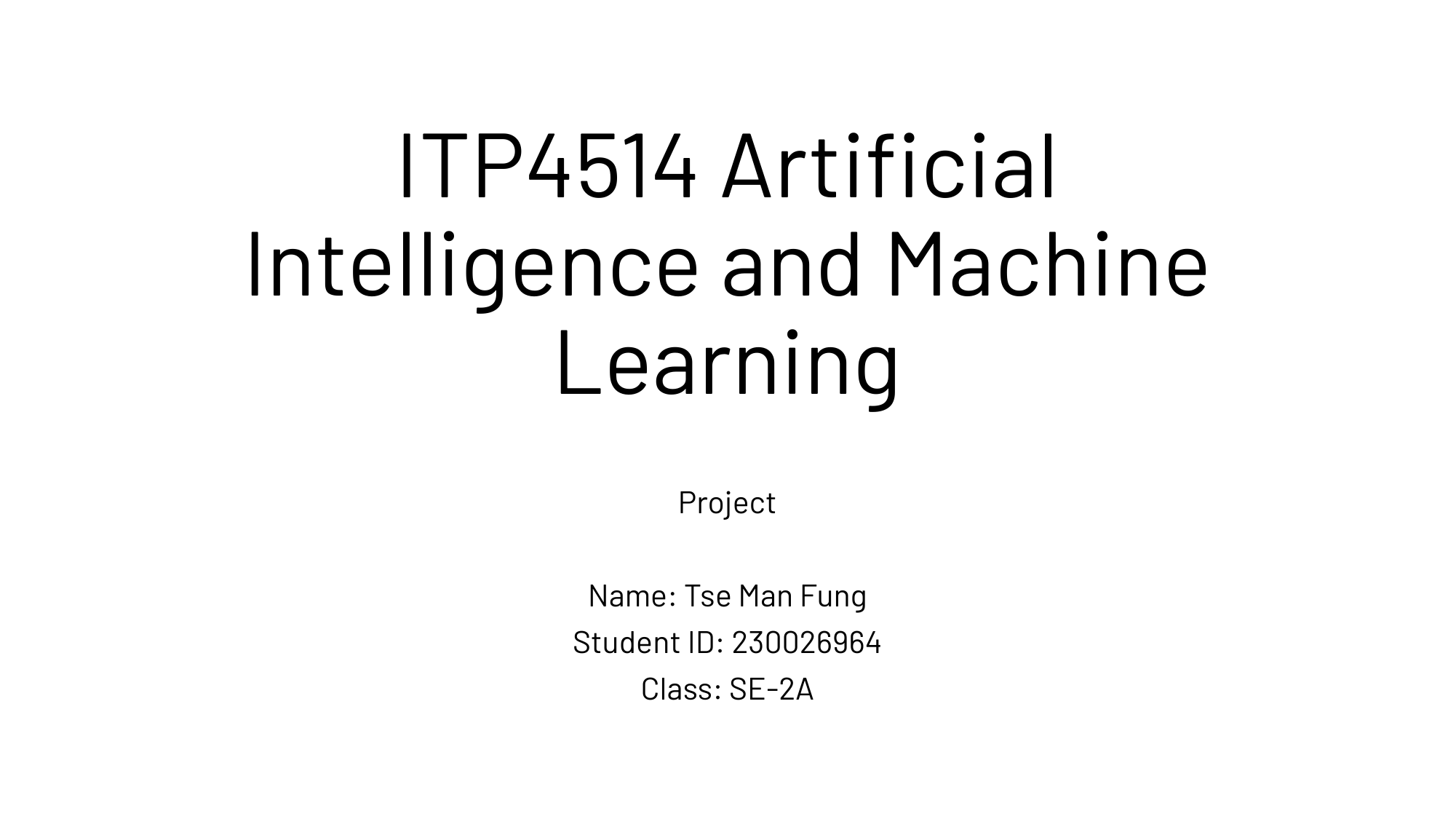

# ITP4514 Artificial Intelligence and Machine Learning

Project

Name: Tse Man Fung
Student ID: 230026964
Class: SE-2A